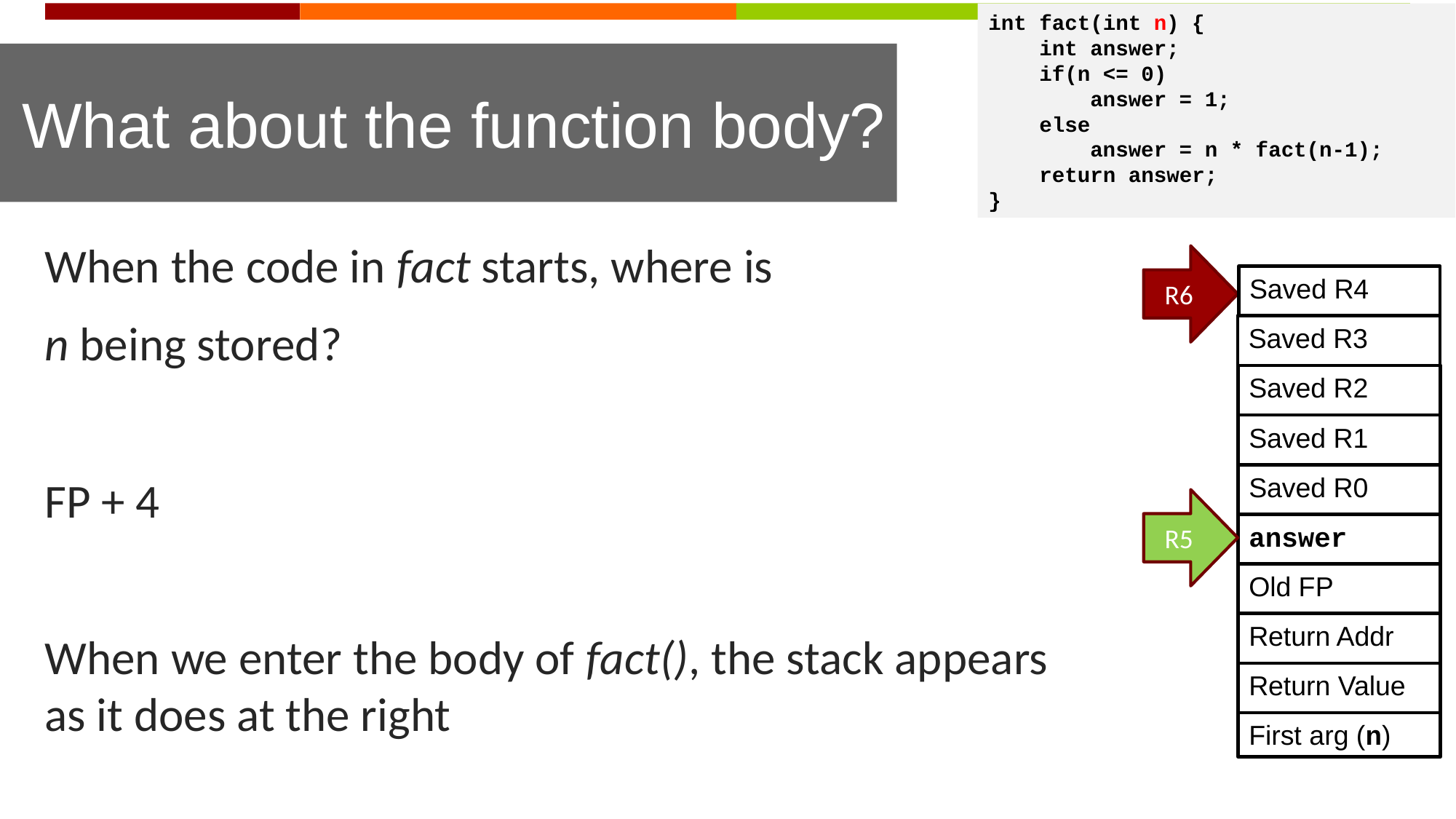

int fact(int n) {
    int answer;
    if(n <= 0)
        answer = 1;
    else
        answer = n * fact(n-1);
    return answer;
}
What about the function body?
When the code in fact starts, where is
n being stored?

FP + 4

When we enter the body of fact(), the stack appears as it does at the right
R6
Saved R4
Saved R3

Saved R2
Saved R1
Saved R0

R5
answer
Old FP
Return Addr
Return Value
First arg (n)